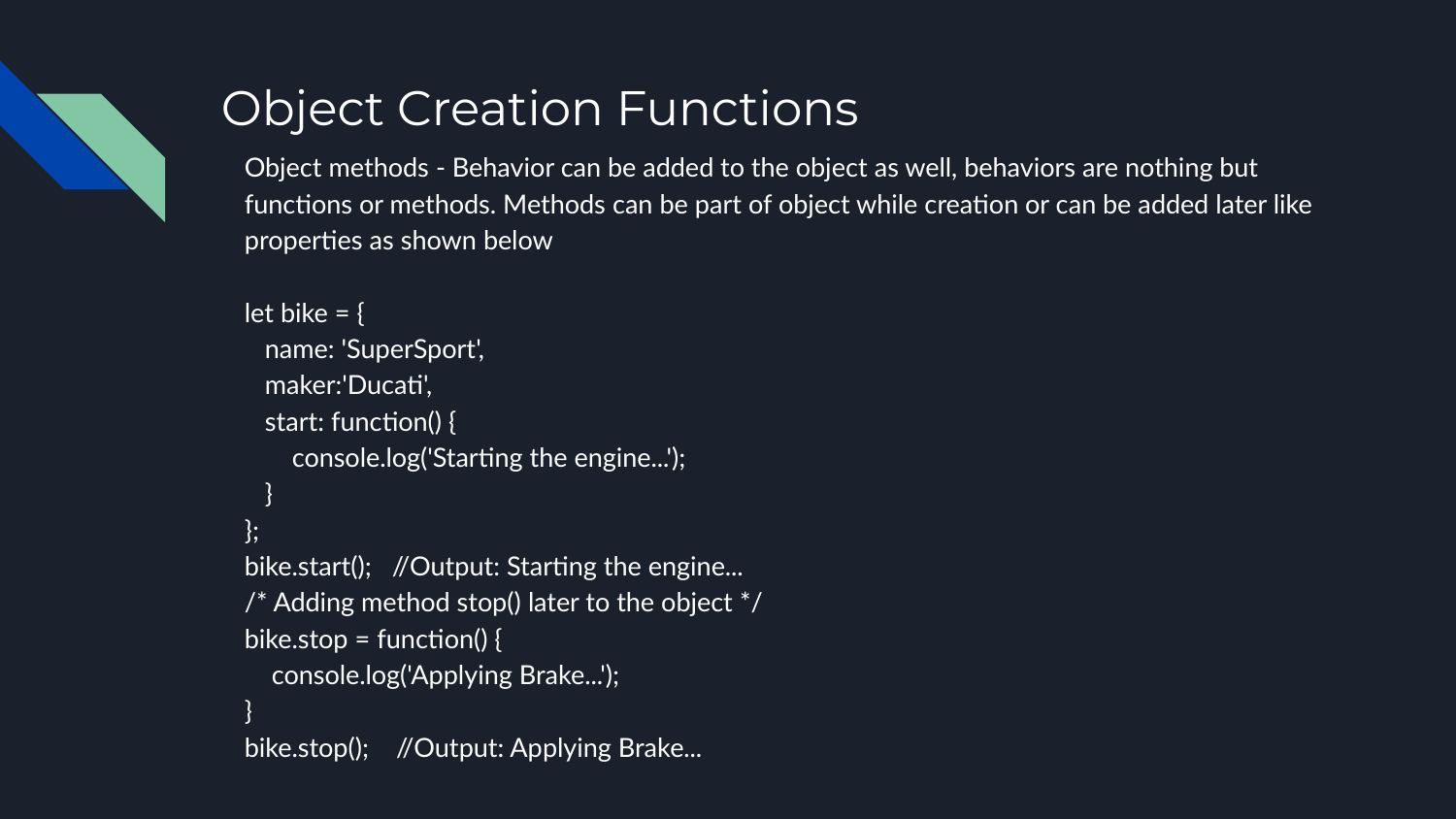

let bike = {name: 'SuperSport', maker:'Ducati', engine:'937cc'};
# Object Creation Functions
Object methods - Behavior can be added to the object as well, behaviors are nothing but functions or methods. Methods can be part of object while creation or can be added later like properties as shown below

let bike = {
   name: 'SuperSport',
   maker:'Ducati',
   start: function() {
       console.log('Starting the engine...');
   }
};
bike.start();   //Output: Starting the engine...
/* Adding method stop() later to the object */
bike.stop = function() {
    console.log('Applying Brake...');
}
bike.stop();    //Output: Applying Brake...